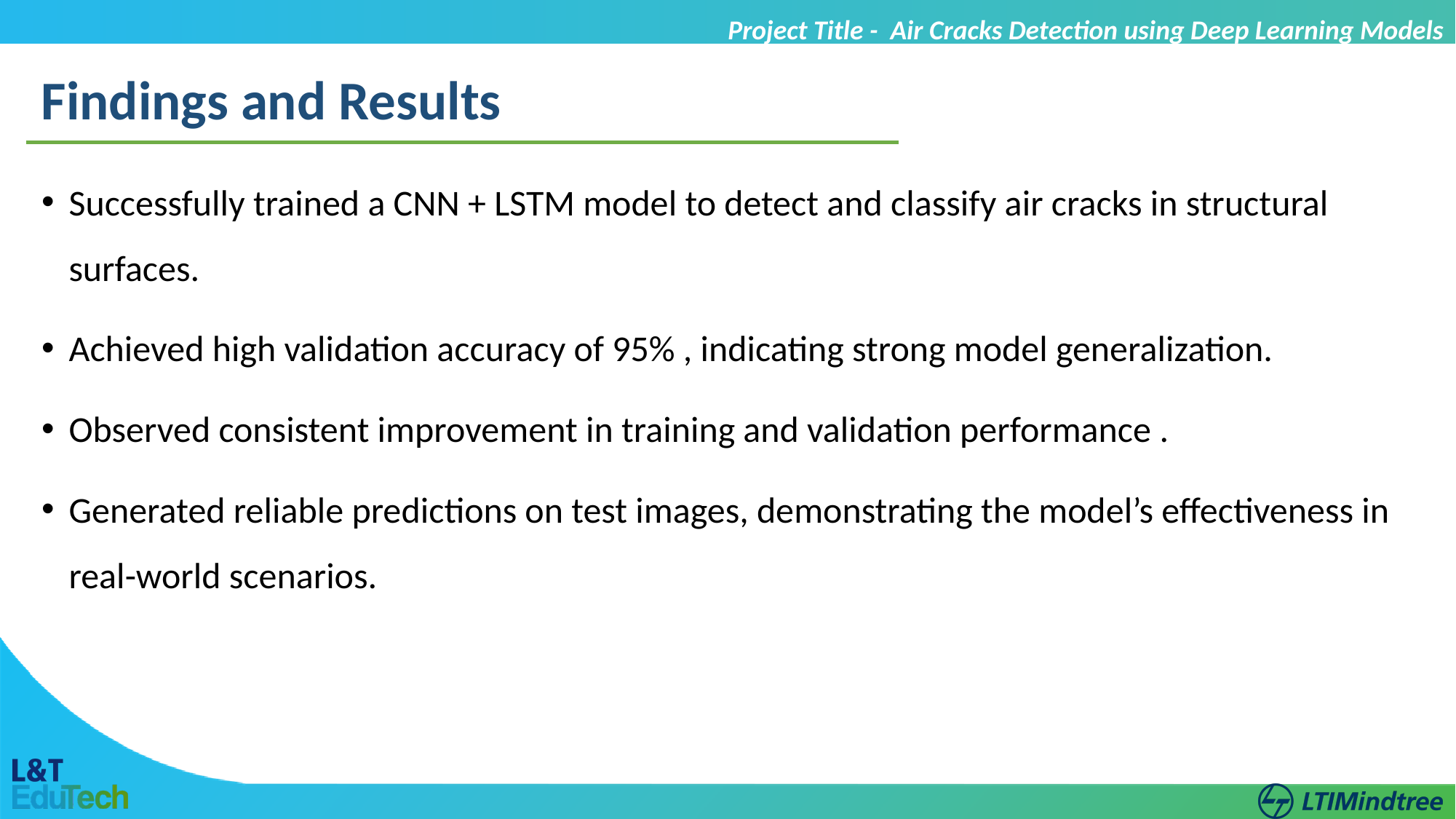

Project Title -  Air Cracks Detection using Deep Learning Models

Findings and Results
Successfully trained a CNN + LSTM model to detect and classify air cracks in structural surfaces.
Achieved high validation accuracy of 95% , indicating strong model generalization.
Observed consistent improvement in training and validation performance .
Generated reliable predictions on test images, demonstrating the model’s effectiveness in real-world scenarios.